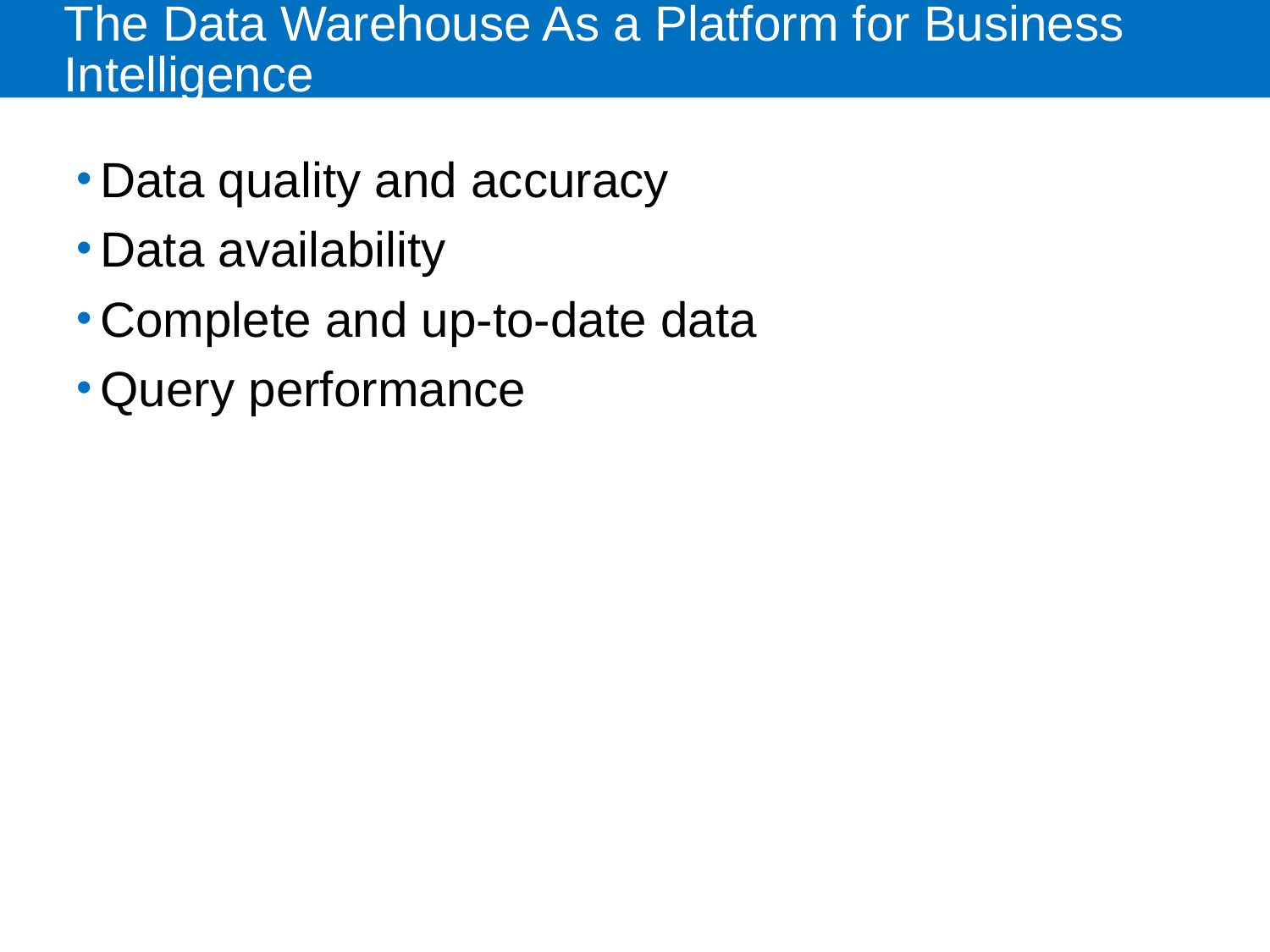

# The Data Warehouse As a Platform for Business Intelligence
Data quality and accuracy
Data availability
Complete and up-to-date data
Query performance